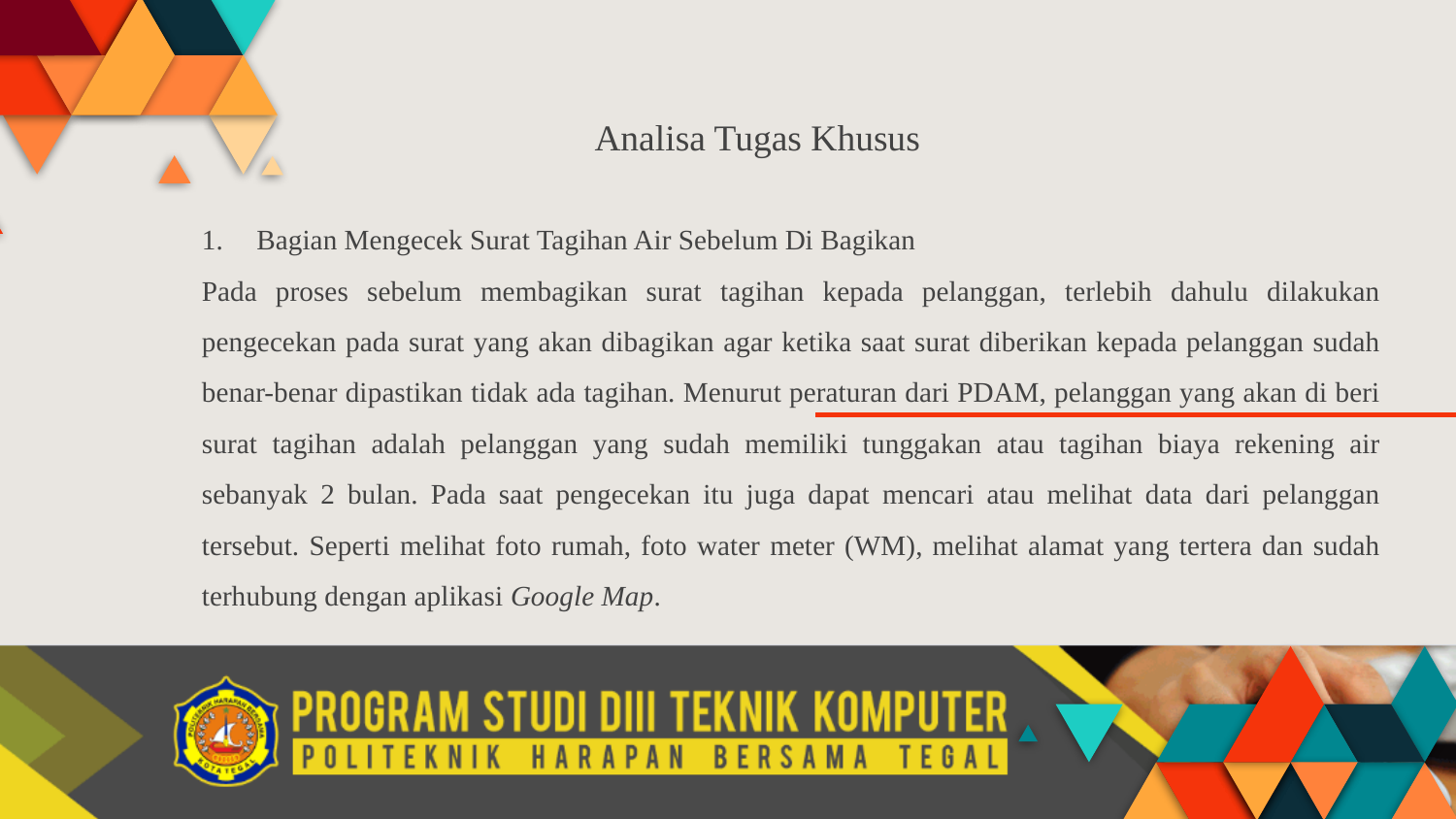

# Analisa Tugas Khusus
Bagian Mengecek Surat Tagihan Air Sebelum Di Bagikan
Pada proses sebelum membagikan surat tagihan kepada pelanggan, terlebih dahulu dilakukan pengecekan pada surat yang akan dibagikan agar ketika saat surat diberikan kepada pelanggan sudah benar-benar dipastikan tidak ada tagihan. Menurut peraturan dari PDAM, pelanggan yang akan di beri surat tagihan adalah pelanggan yang sudah memiliki tunggakan atau tagihan biaya rekening air sebanyak 2 bulan. Pada saat pengecekan itu juga dapat mencari atau melihat data dari pelanggan tersebut. Seperti melihat foto rumah, foto water meter (WM), melihat alamat yang tertera dan sudah terhubung dengan aplikasi Google Map.